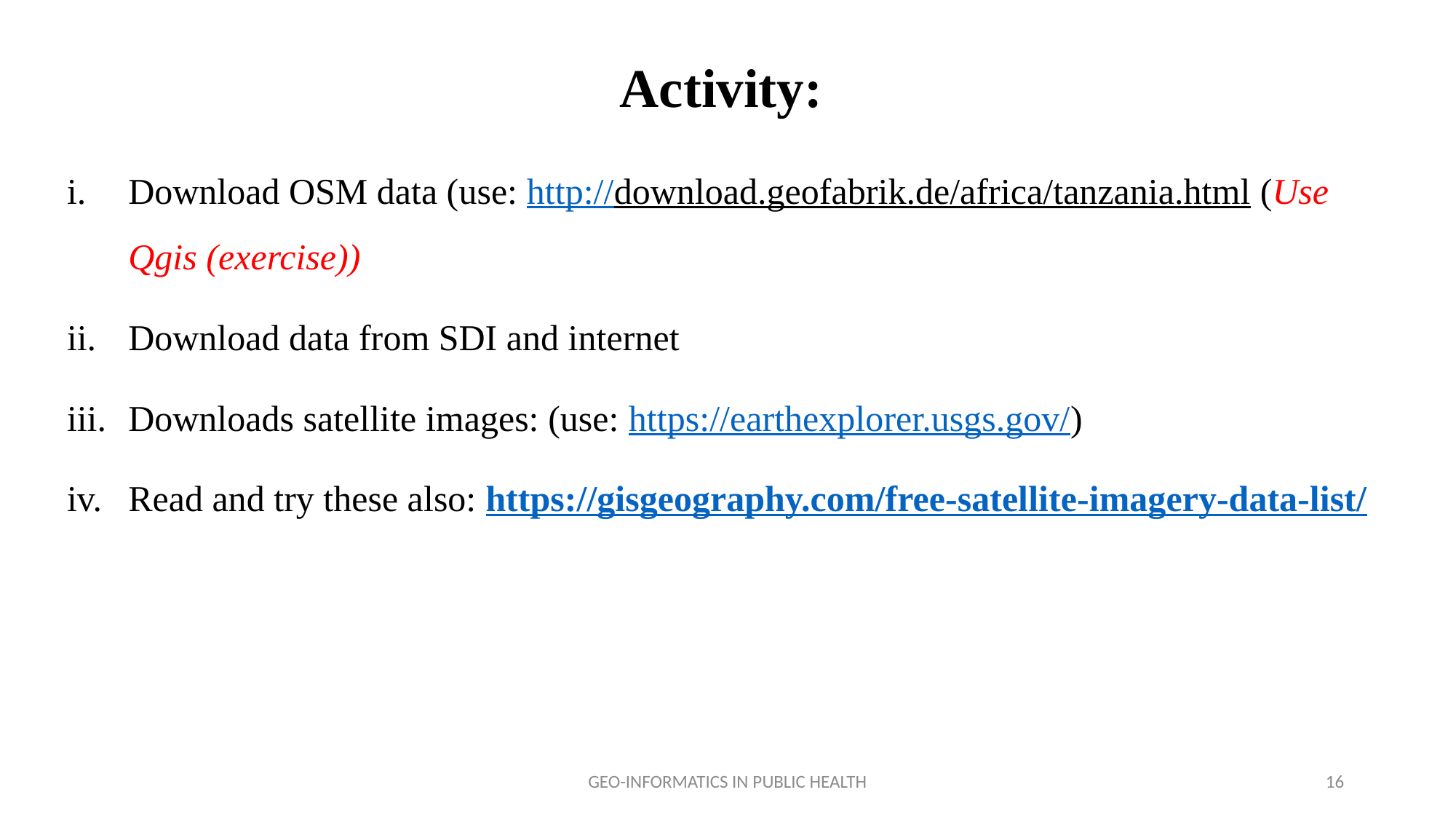

# Activity:
Download OSM data (use: http://download.geofabrik.de/africa/tanzania.html (Use Qgis (exercise))
Download data from SDI and internet
Downloads satellite images: (use: https://earthexplorer.usgs.gov/)
Read and try these also: https://gisgeography.com/free-satellite-imagery-data-list/

GEO-INFORMATICS IN PUBLIC HEALTH
16